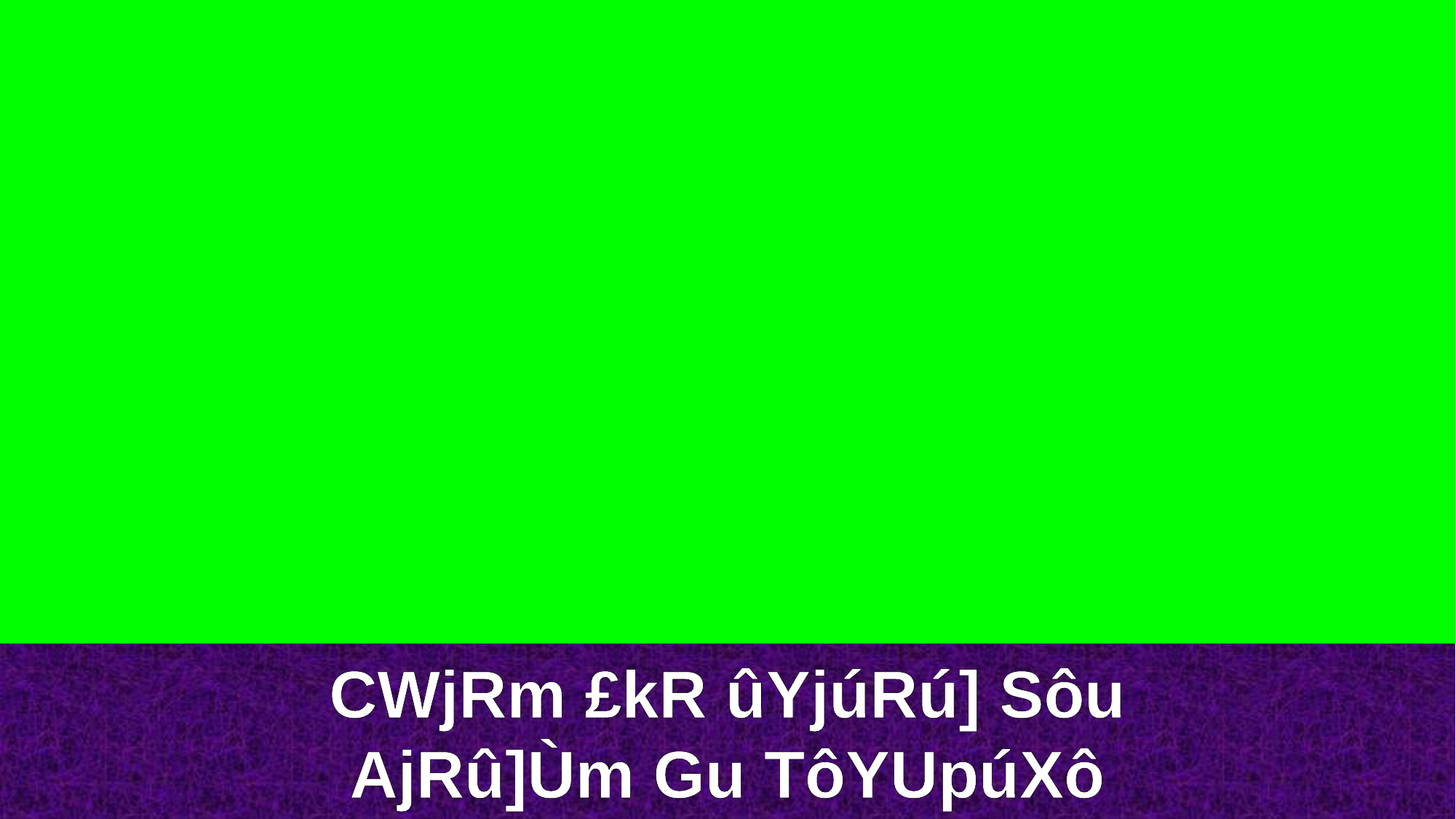

CWjRm £kR ûYjúRú] Sôu
AjRû]Ùm Gu TôYUpúXô